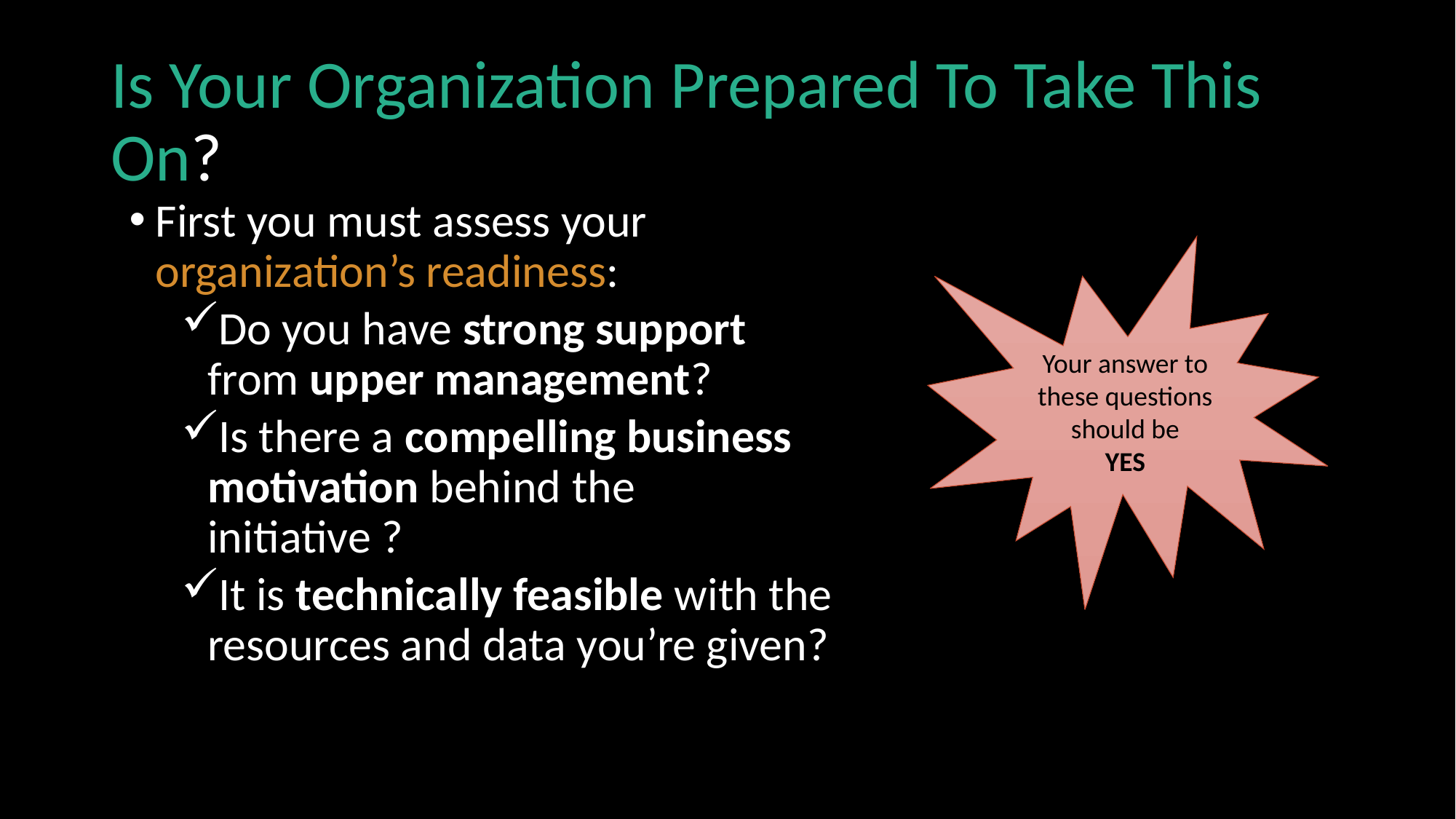

# Is Your Organization Prepared To Take This On?
First you must assess your organization’s readiness:
Do you have strong support from upper management?
Is there a compelling business motivation behind the initiative ?
It is technically feasible with the resources and data you’re given?
Your answer to these questions should be
YES